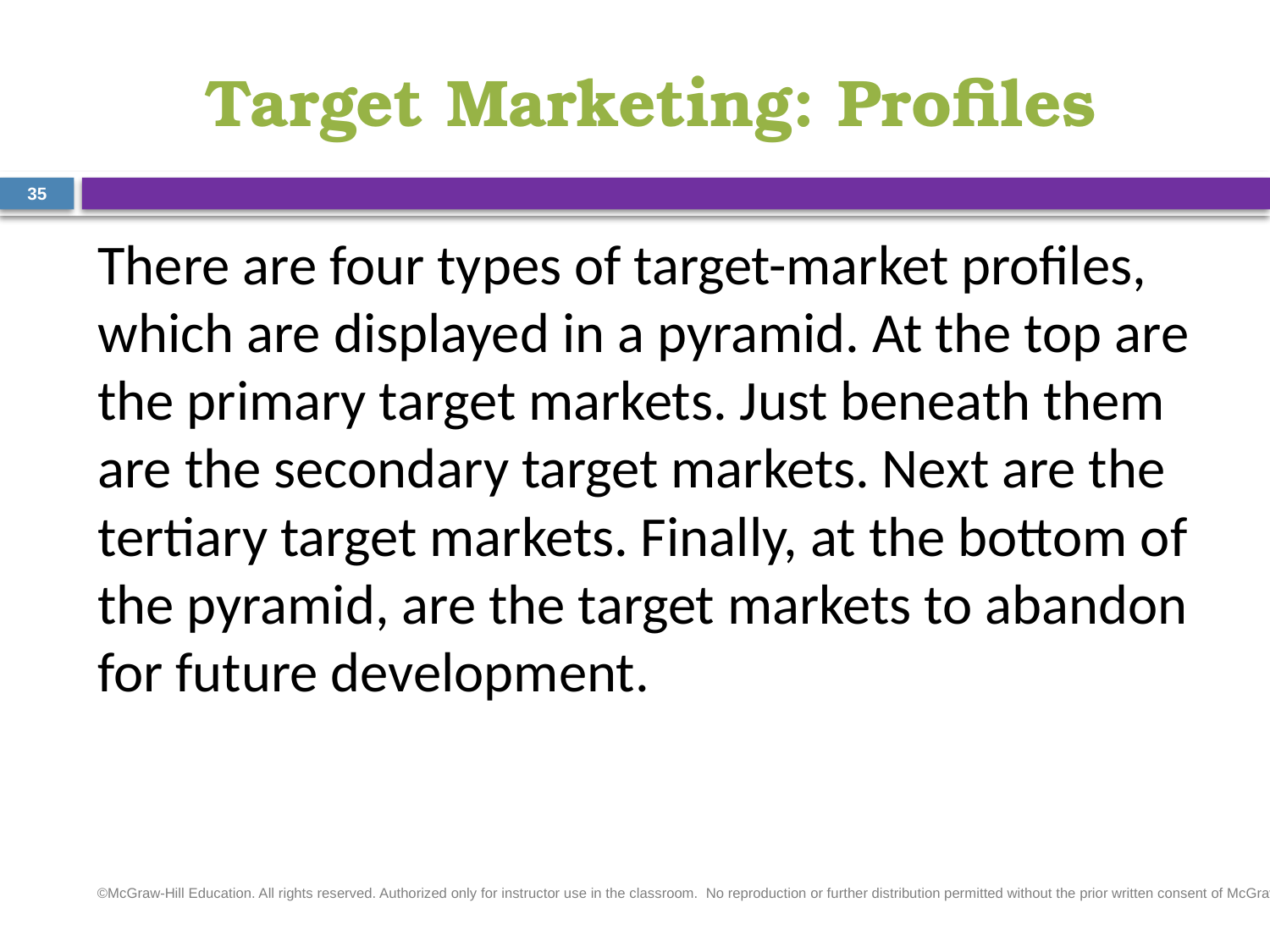

# Target Marketing: Profiles
35
There are four types of target-market profiles, which are displayed in a pyramid. At the top are the primary target markets. Just beneath them are the secondary target markets. Next are the tertiary target markets. Finally, at the bottom of the pyramid, are the target markets to abandon for future development.
©McGraw-Hill Education. All rights reserved. Authorized only for instructor use in the classroom.  No reproduction or further distribution permitted without the prior written consent of McGraw-Hill Education.